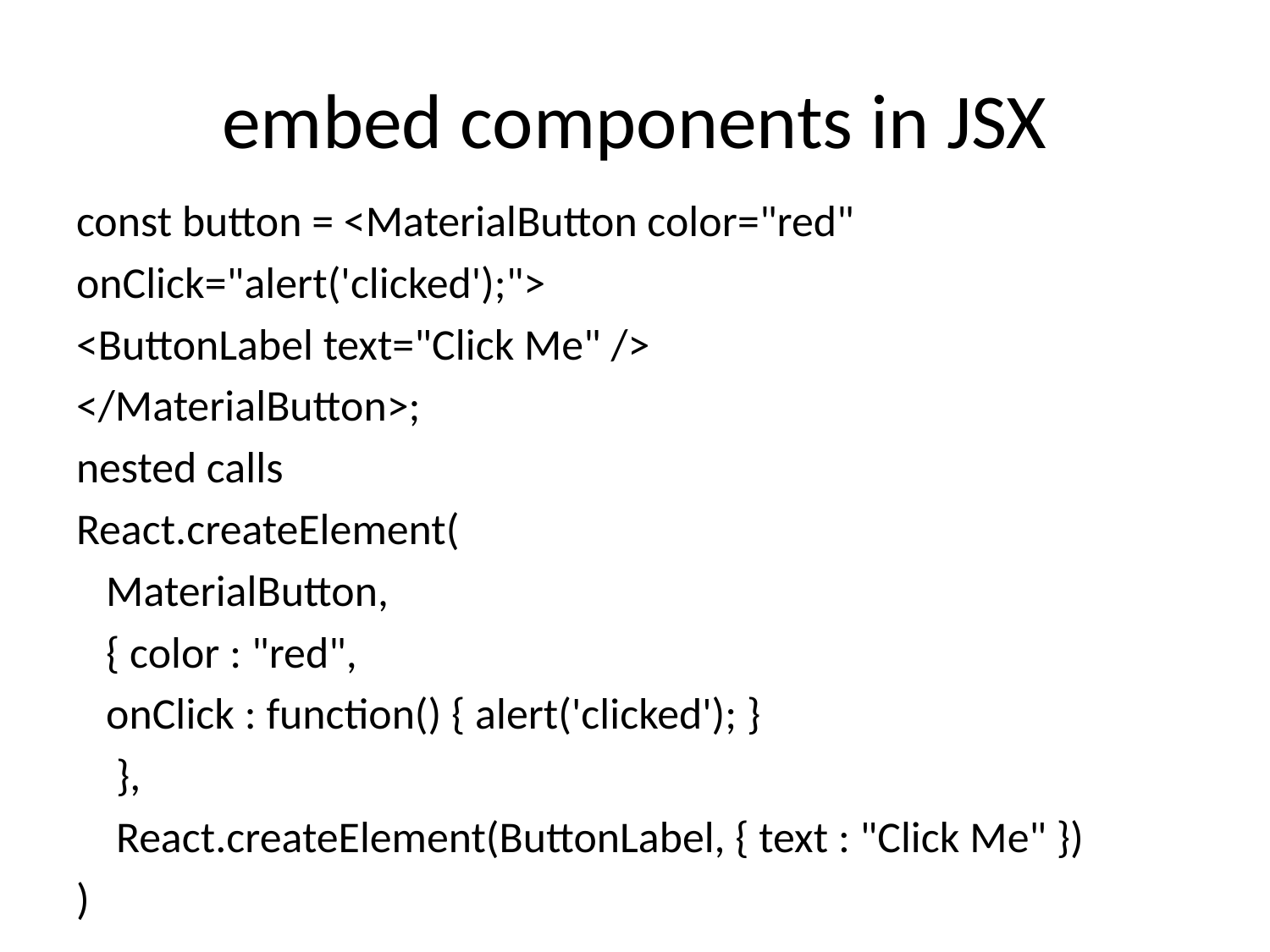

# embed components in JSX
const button = <MaterialButton color="red"
onClick="alert('clicked');">
<ButtonLabel text="Click Me" />
</MaterialButton>;
nested calls
React.createElement(
   MaterialButton,
   { color : "red",
   onClick : function() { alert('clicked'); }
    },
    React.createElement(ButtonLabel, { text : "Click Me" })
)